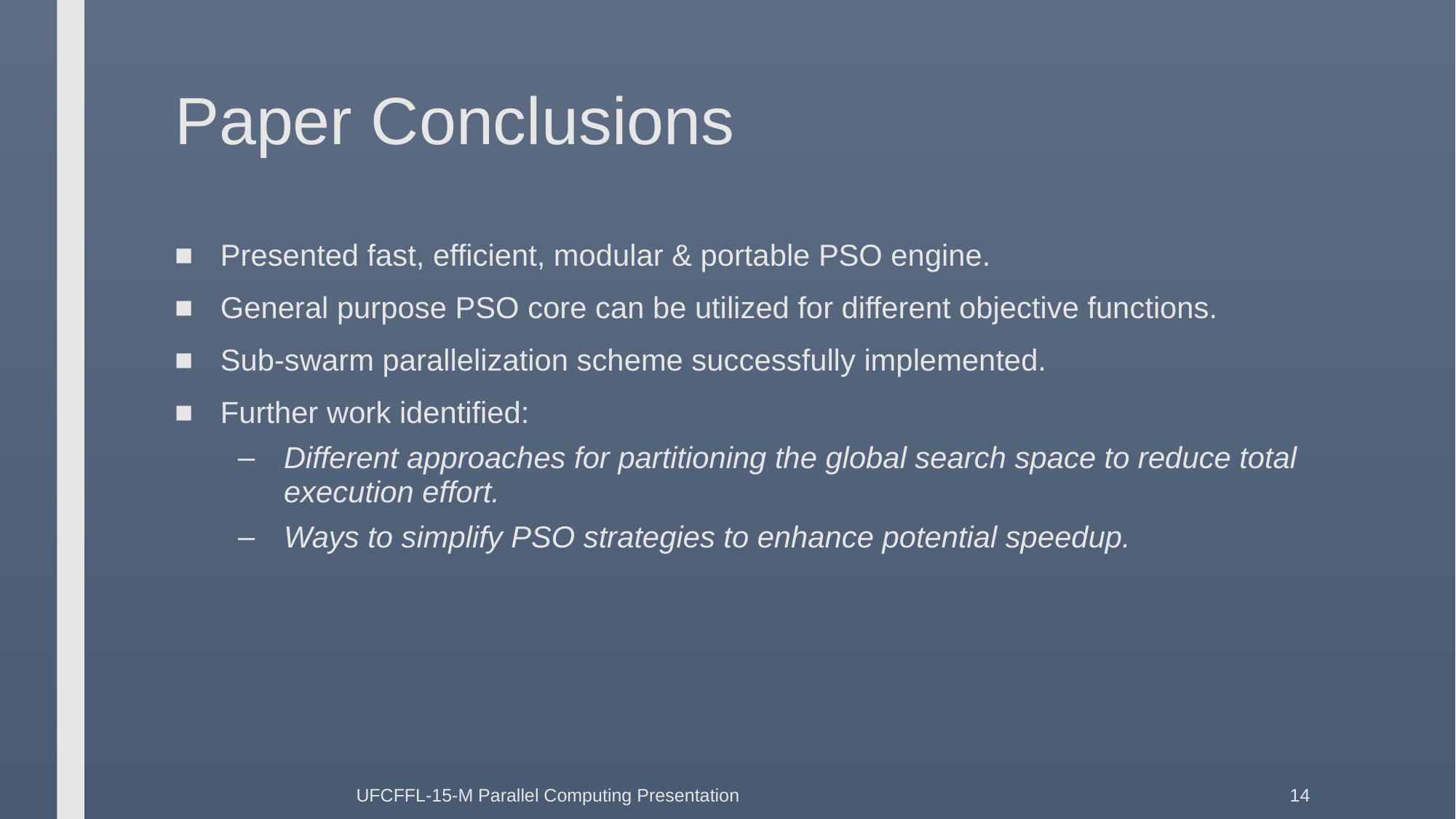

# Paper Conclusions
Presented fast, efficient, modular & portable PSO engine.
General purpose PSO core can be utilized for different objective functions.
Sub-swarm parallelization scheme successfully implemented.
Further work identified:
Different approaches for partitioning the global search space to reduce total execution effort.
Ways to simplify PSO strategies to enhance potential speedup.

UFCFFL-15-M Parallel Computing Presentation
14